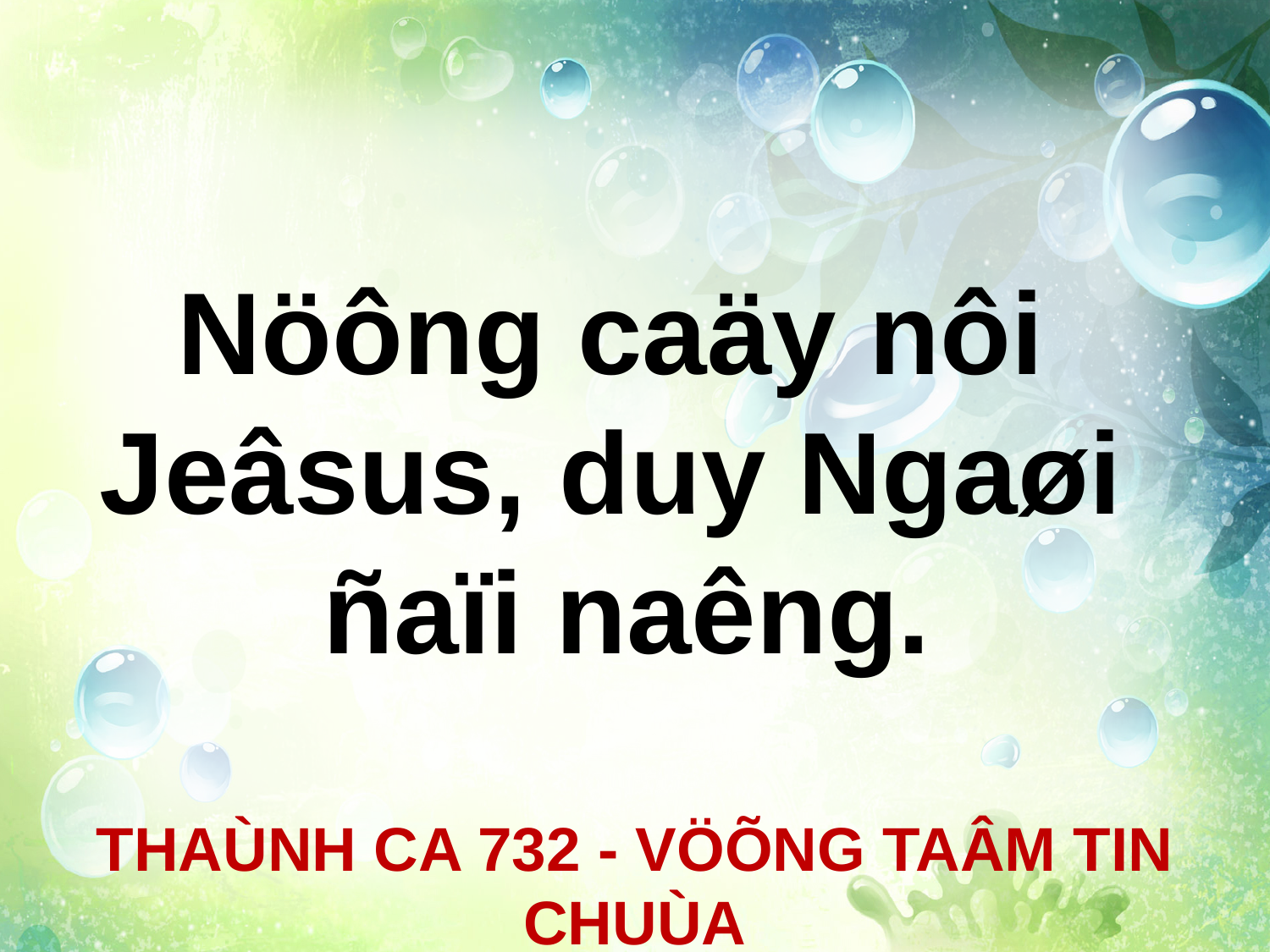

Nöông caäy nôi
Jeâsus, duy Ngaøi
ñaïi naêng.
THAÙNH CA 732 - VÖÕNG TAÂM TIN CHUÙA